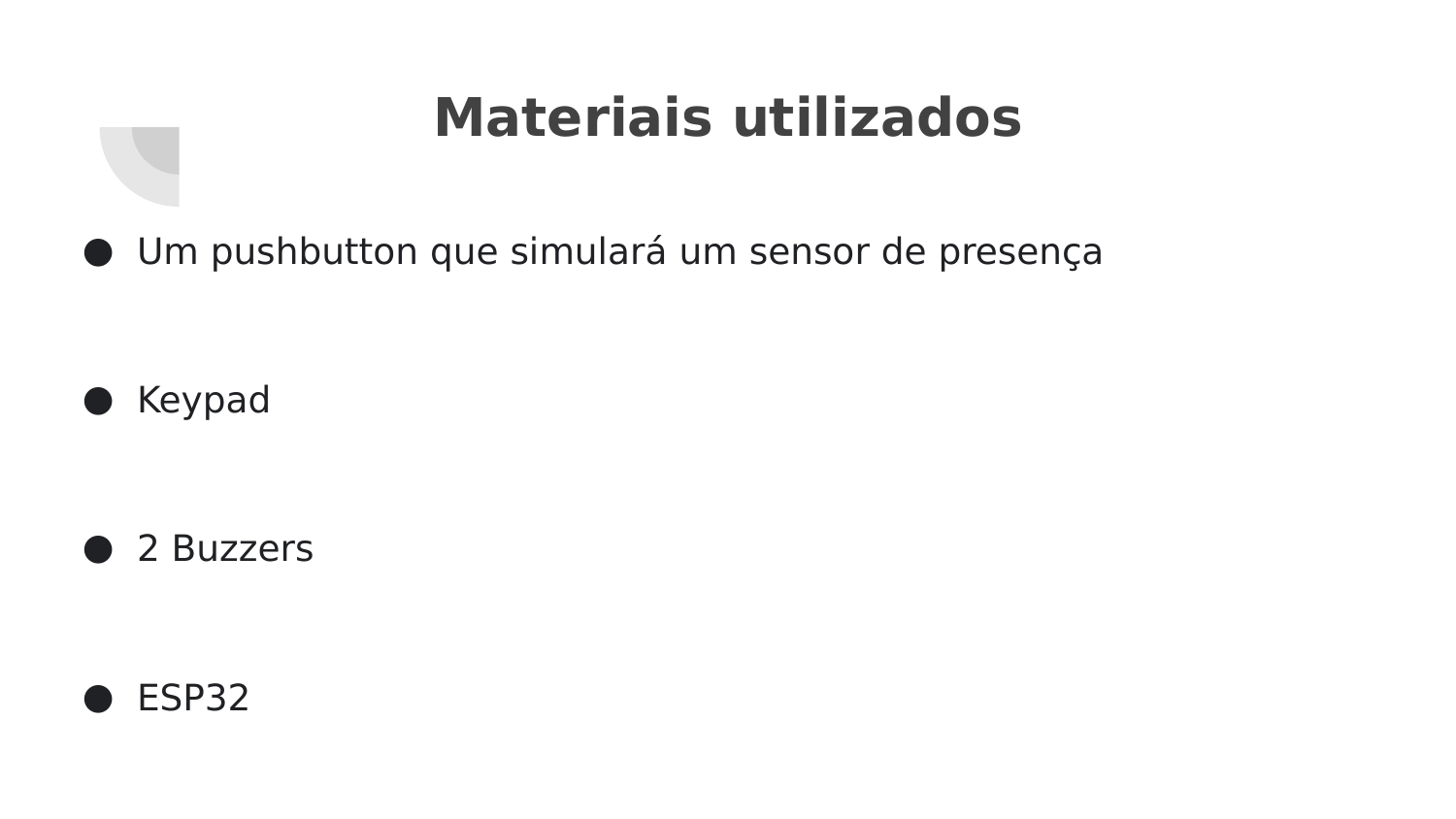

# Materiais utilizados

Um pushbutton que simulará um sensor de presença

Keypad

2 Buzzers

ESP32